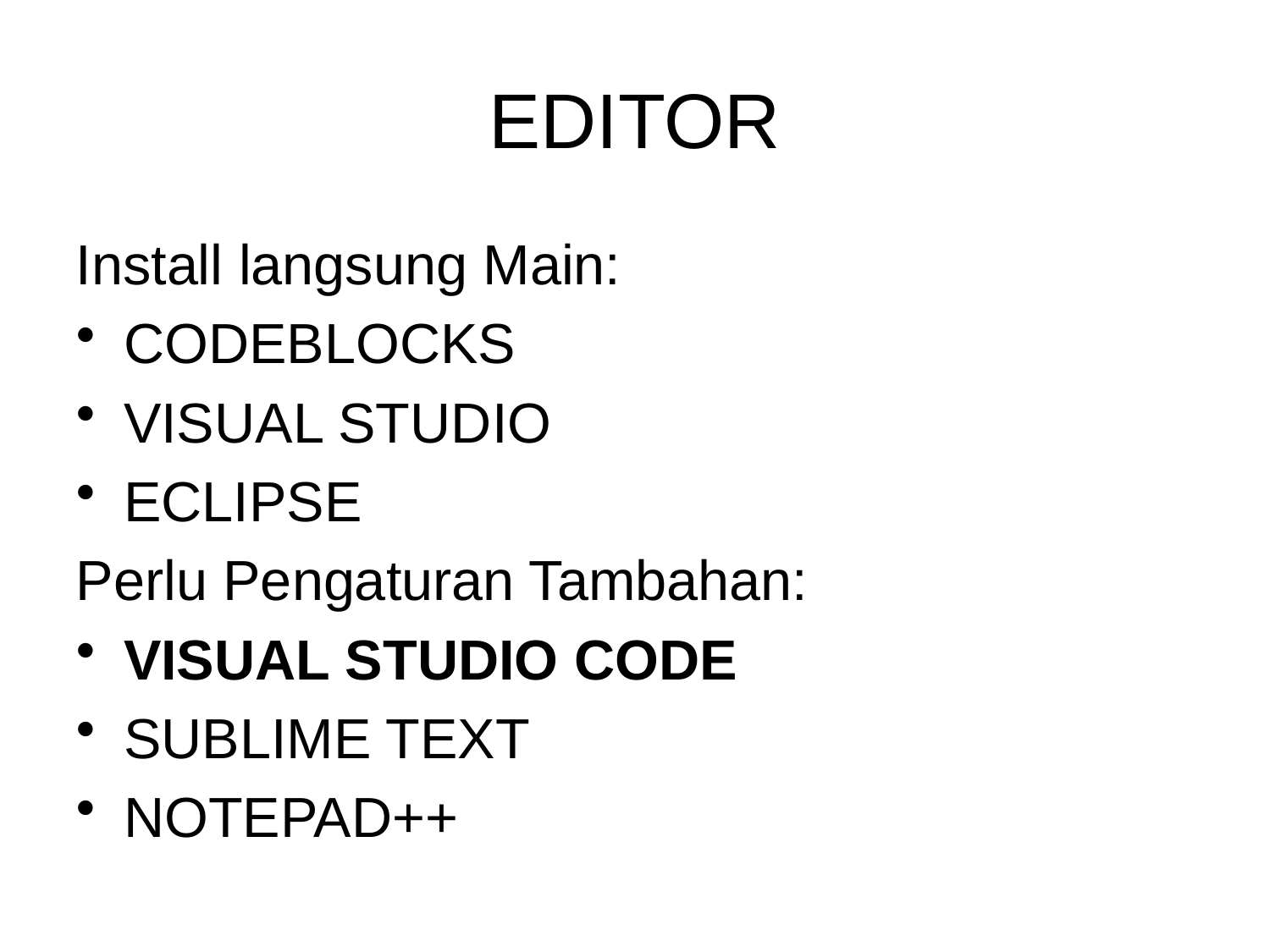

# EDITOR
Install langsung Main:
CODEBLOCKS
VISUAL STUDIO
ECLIPSE
Perlu Pengaturan Tambahan:
VISUAL STUDIO CODE
SUBLIME TEXT
NOTEPAD++